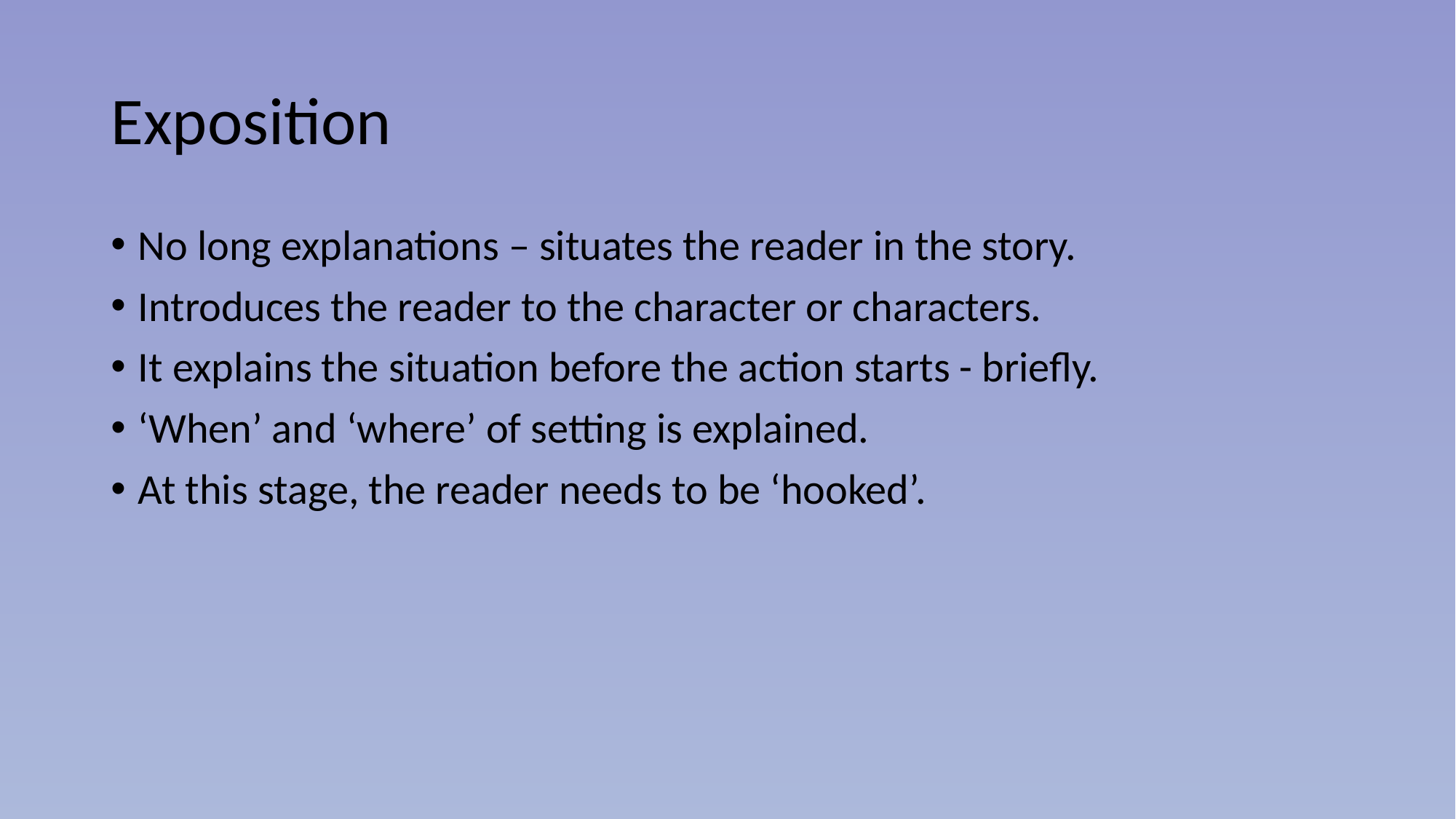

# Exposition
No long explanations – situates the reader in the story.
Introduces the reader to the character or characters.
It explains the situation before the action starts - briefly.
‘When’ and ‘where’ of setting is explained.
At this stage, the reader needs to be ‘hooked’.